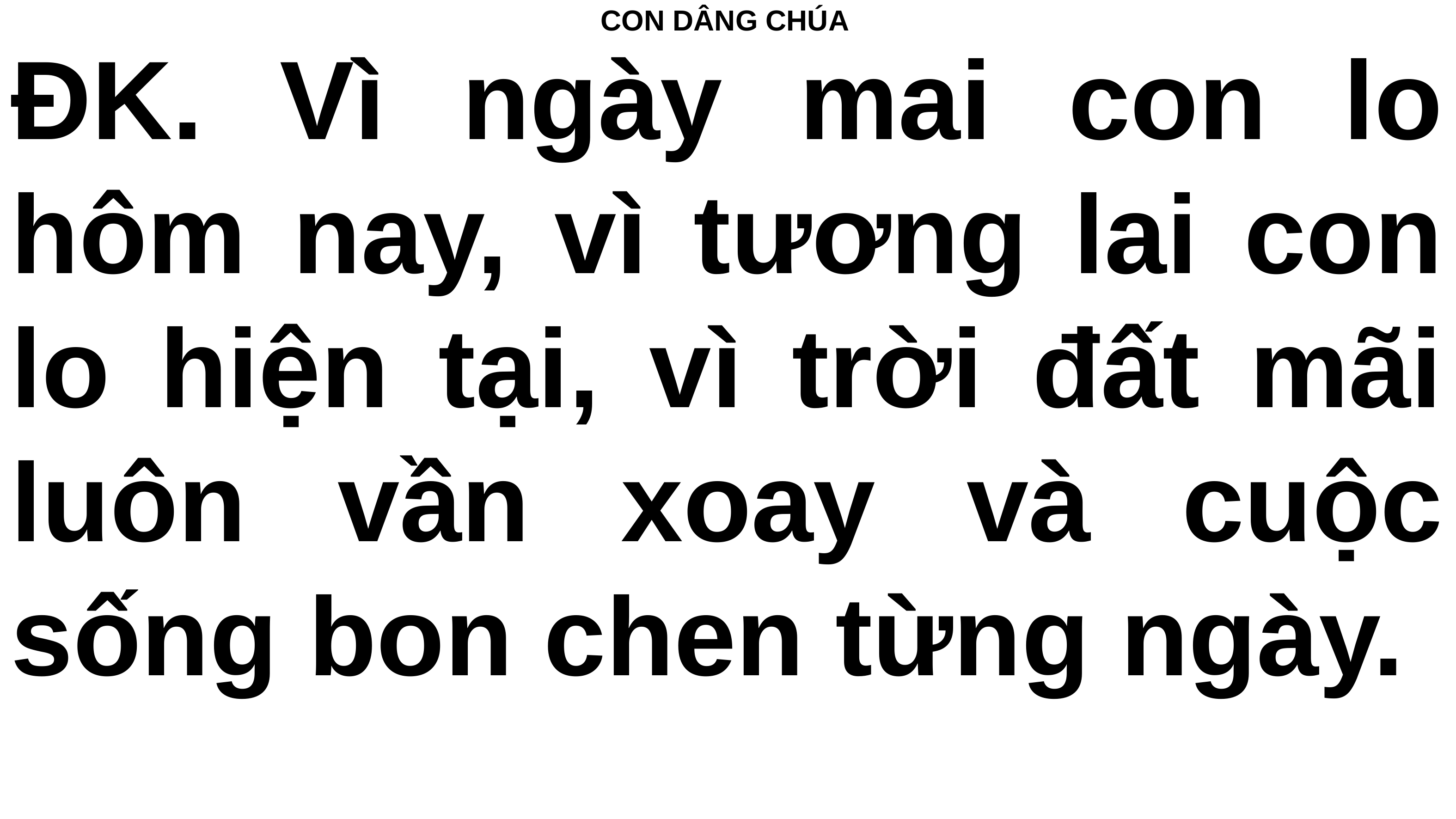

# CON DÂNG CHÚA
ĐK. Vì ngày mai con lo hôm nay, vì tương lai con lo hiện tại, vì trời đất mãi luôn vần xoay và cuộc sống bon chen từng ngày.